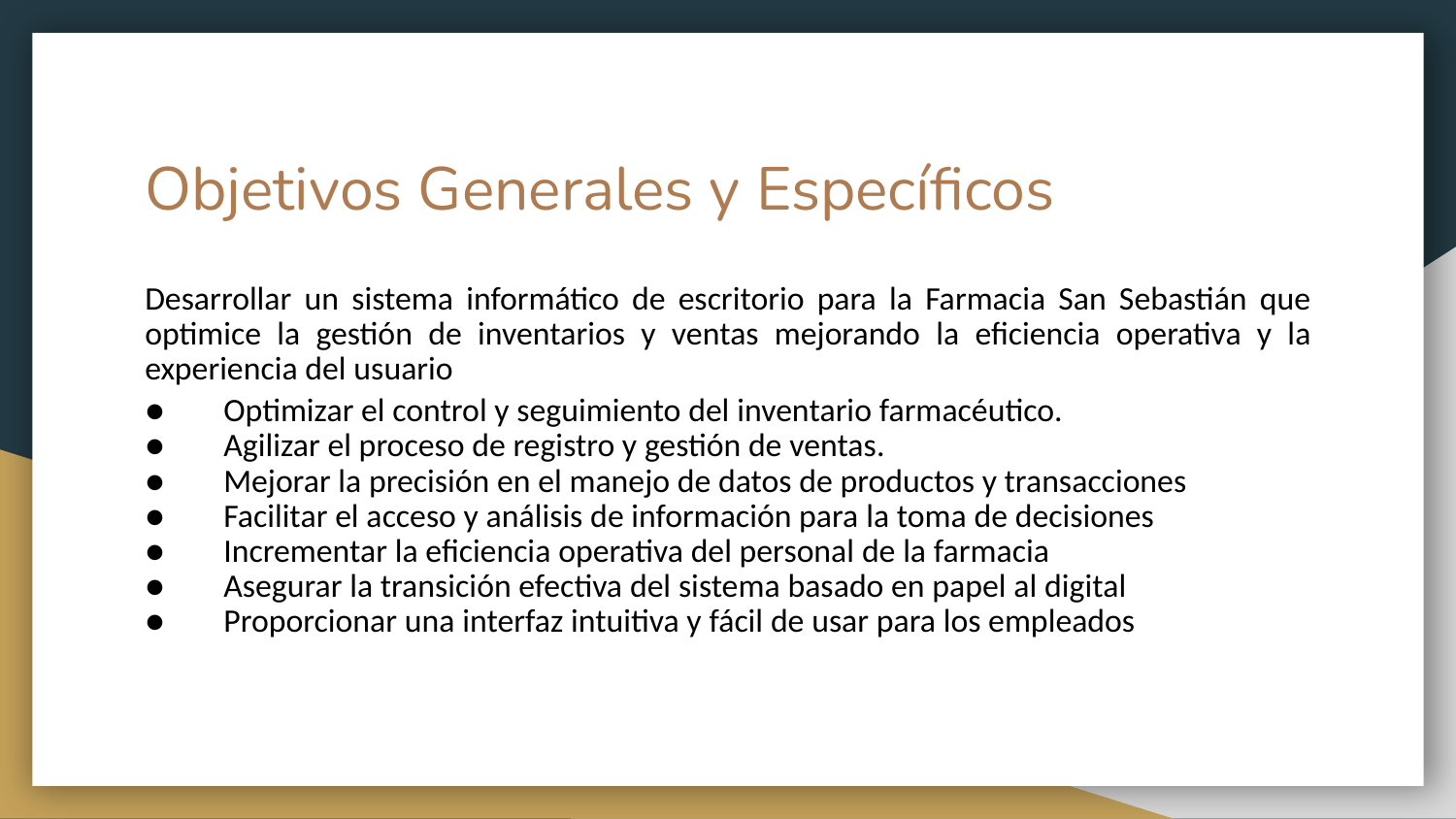

# Objetivos Generales y Específicos
Desarrollar un sistema informático de escritorio para la Farmacia San Sebastián que optimice la gestión de inventarios y ventas mejorando la eficiencia operativa y la experiencia del usuario
Optimizar el control y seguimiento del inventario farmacéutico.
Agilizar el proceso de registro y gestión de ventas.
Mejorar la precisión en el manejo de datos de productos y transacciones
Facilitar el acceso y análisis de información para la toma de decisiones
Incrementar la eficiencia operativa del personal de la farmacia
Asegurar la transición efectiva del sistema basado en papel al digital
Proporcionar una interfaz intuitiva y fácil de usar para los empleados